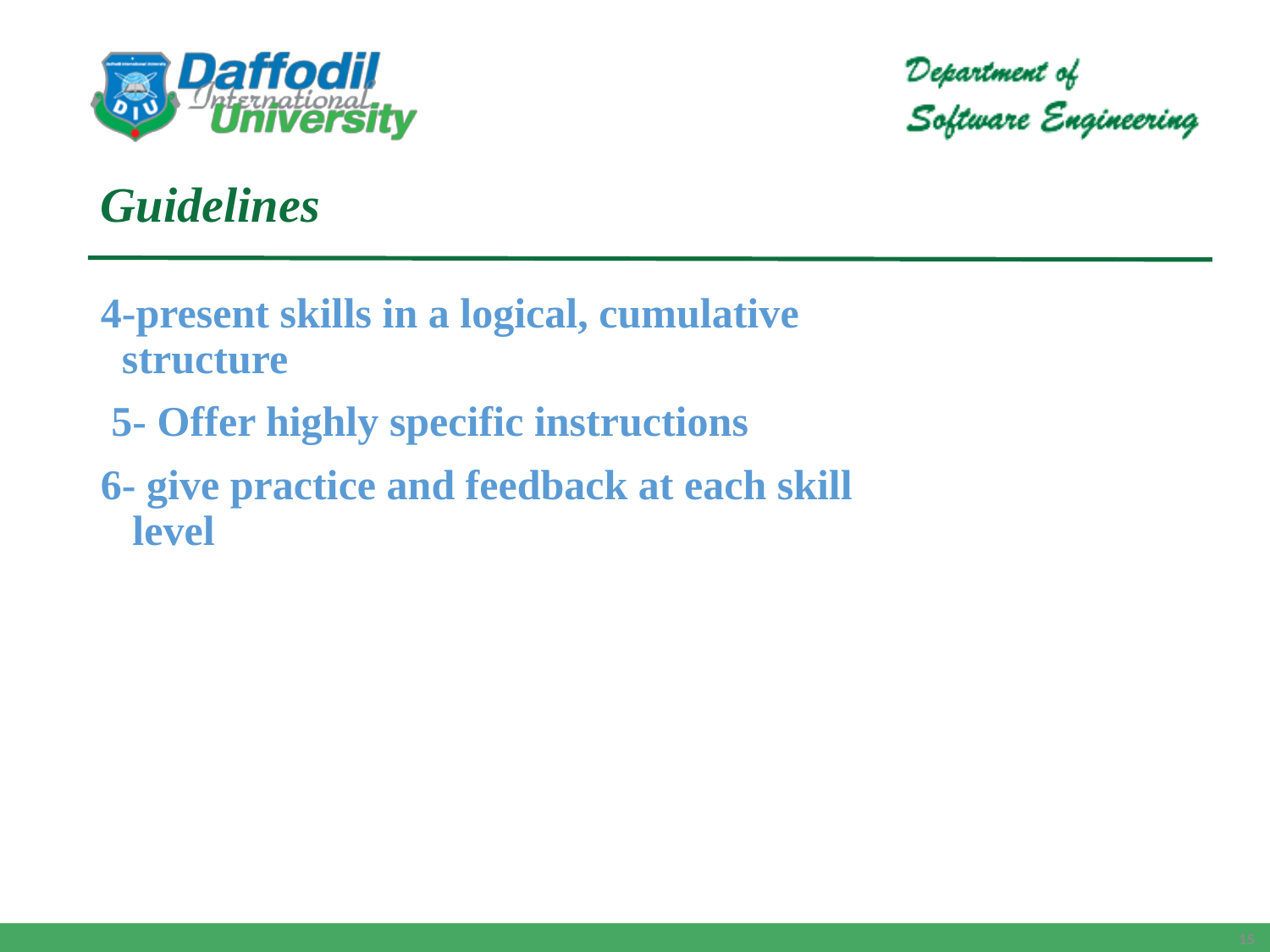

Guidelines
4-present skills in a logical, cumulative
  structure
 5- Offer highly specific instructions
6- give practice and feedback at each skill
   level